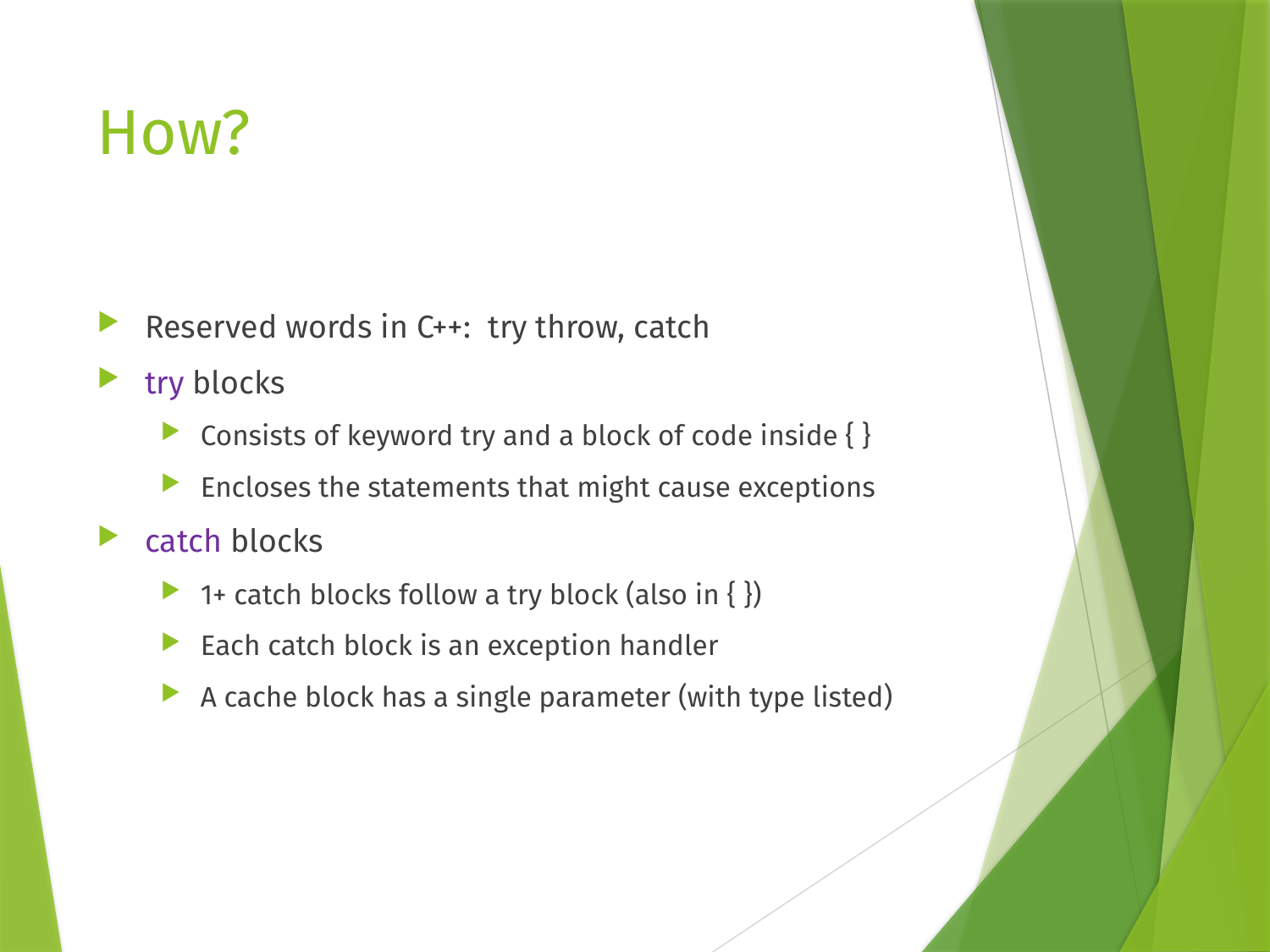

# How?
Reserved words in C++:  try throw, catch
try blocks
Consists of keyword try and a block of code inside { }
Encloses the statements that might cause exceptions
catch blocks
1+ catch blocks follow a try block (also in { })
Each catch block is an exception handler
A cache block has a single parameter (with type listed)